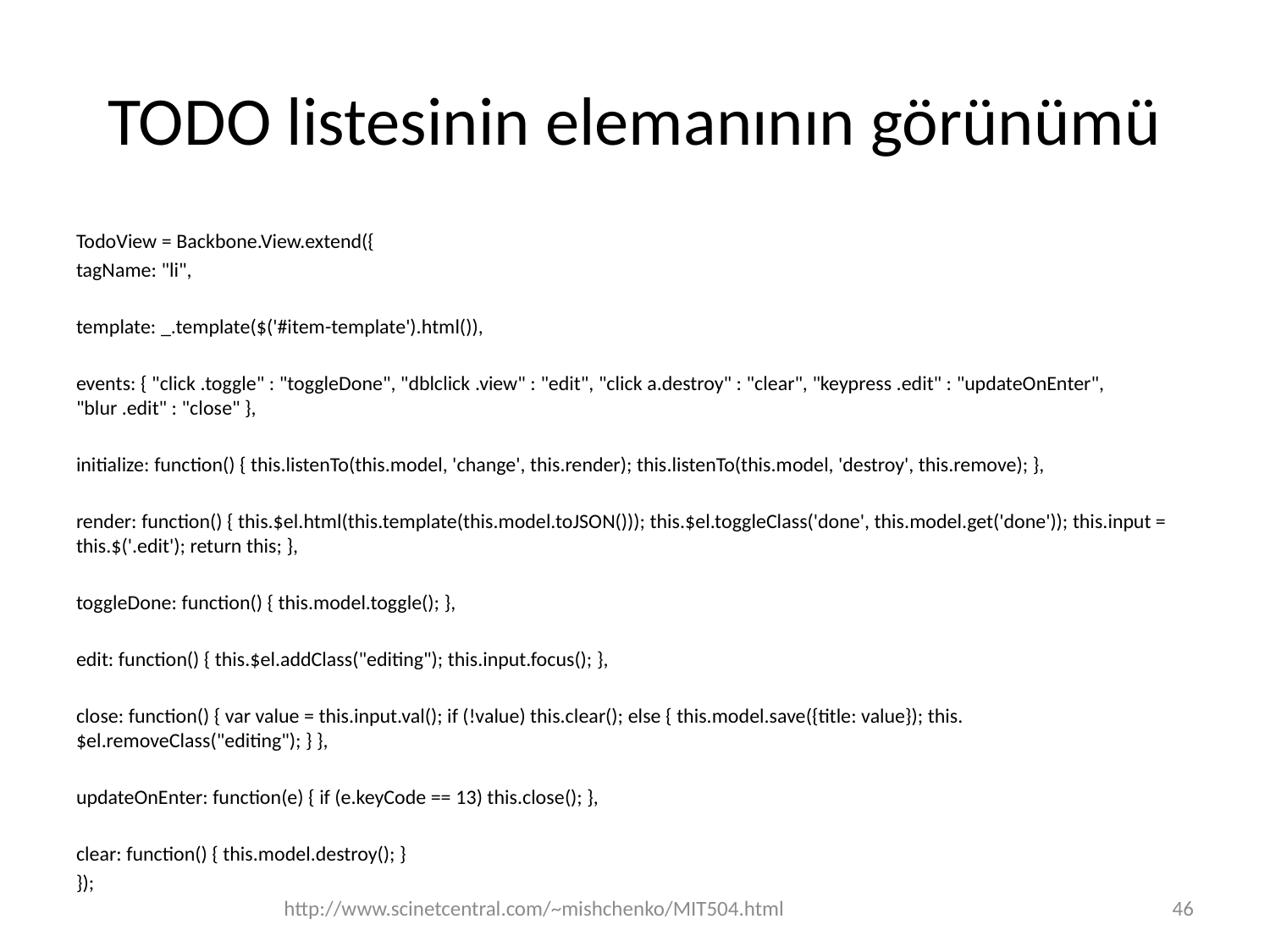

# TODO listesinin elemanının görünümü
TodoView = Backbone.View.extend({
tagName: "li",

template: _.template($('#item-template').html()),

events: { "click .toggle" : "toggleDone", "dblclick .view" : "edit", "click a.destroy" : "clear", "keypress .edit" : "updateOnEnter", "blur .edit" : "close" },

initialize: function() { this.listenTo(this.model, 'change', this.render); this.listenTo(this.model, 'destroy', this.remove); },

render: function() { this.$el.html(this.template(this.model.toJSON())); this.$el.toggleClass('done', this.model.get('done')); this.input = this.$('.edit'); return this; },

toggleDone: function() { this.model.toggle(); },

edit: function() { this.$el.addClass("editing"); this.input.focus(); },

close: function() { var value = this.input.val(); if (!value) this.clear(); else { this.model.save({title: value}); this.$el.removeClass("editing"); } },

updateOnEnter: function(e) { if (e.keyCode == 13) this.close(); },

clear: function() { this.model.destroy(); }
});
http://www.scinetcentral.com/~mishchenko/MIT504.html
46